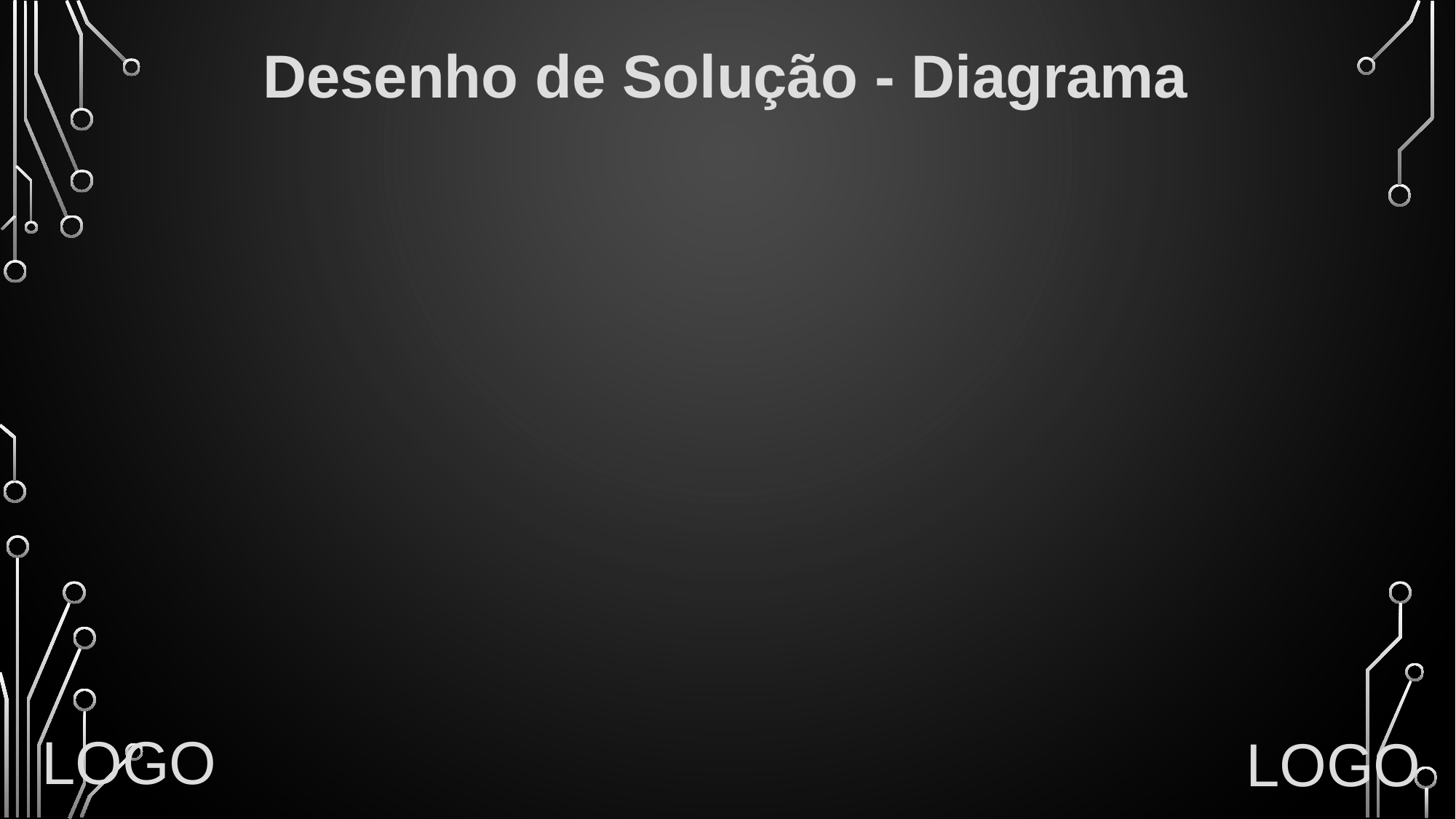

Desenho de Solução - Diagrama
LOGO
LOGO